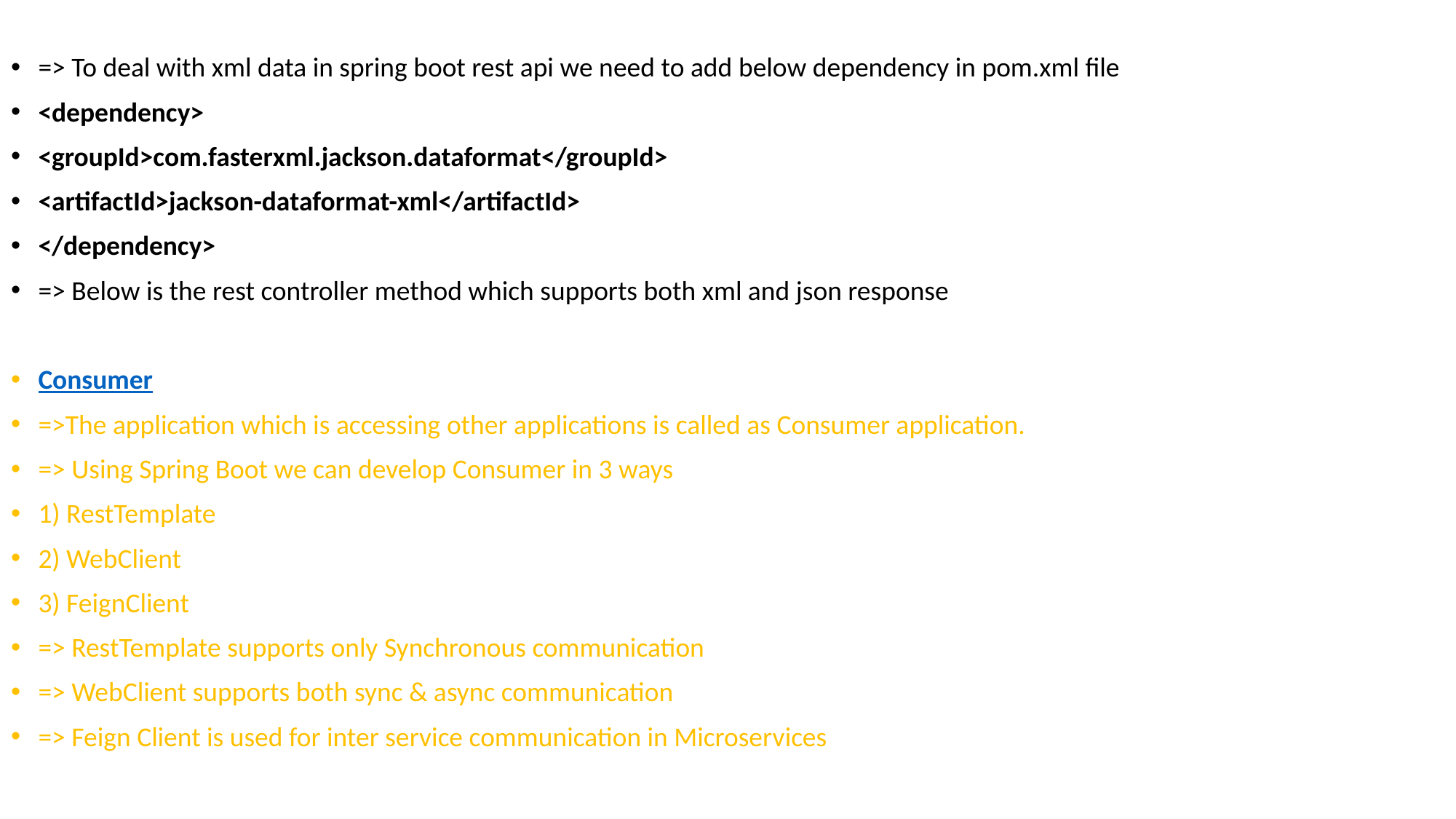

=> To deal with xml data in spring boot rest api we need to add below dependency in pom.xml file
<dependency>
<groupId>com.fasterxml.jackson.dataformat</groupId>
<artifactId>jackson-dataformat-xml</artifactId>
</dependency>
=> Below is the rest controller method which supports both xml and json response

Consumer
=>The application which is accessing other applications is called as Consumer application.
=> Using Spring Boot we can develop Consumer in 3 ways
1) RestTemplate
2) WebClient
3) FeignClient
=> RestTemplate supports only Synchronous communication
=> WebClient supports both sync & async communication
=> Feign Client is used for inter service communication in Microservices